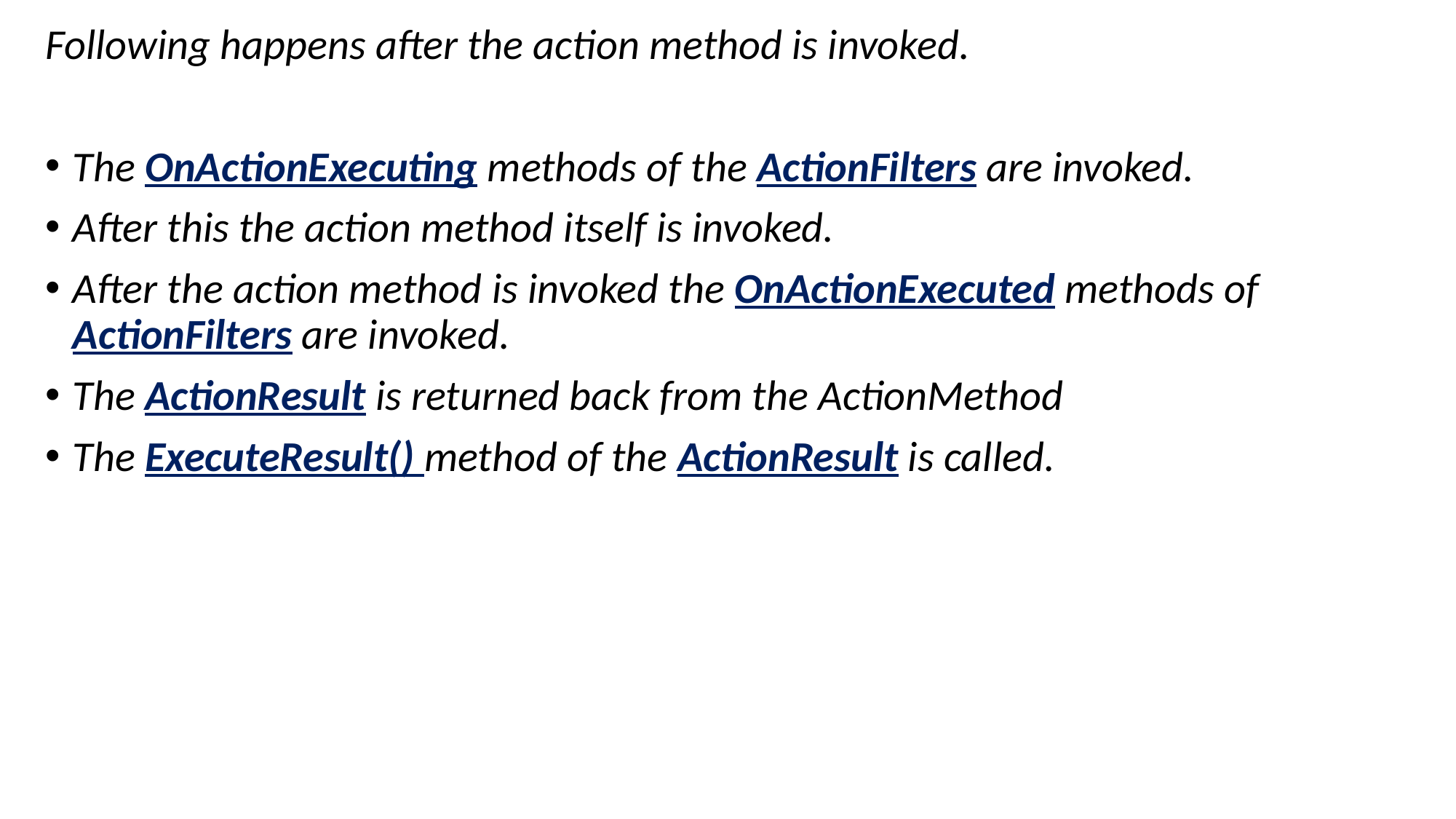

Following happens after the action method is invoked.

The OnActionExecuting methods of the ActionFilters are invoked.
After this the action method itself is invoked.
After the action method is invoked the OnActionExecuted methods of ActionFilters are invoked.
The ActionResult is returned back from the ActionMethod
The ExecuteResult() method of the ActionResult is called.